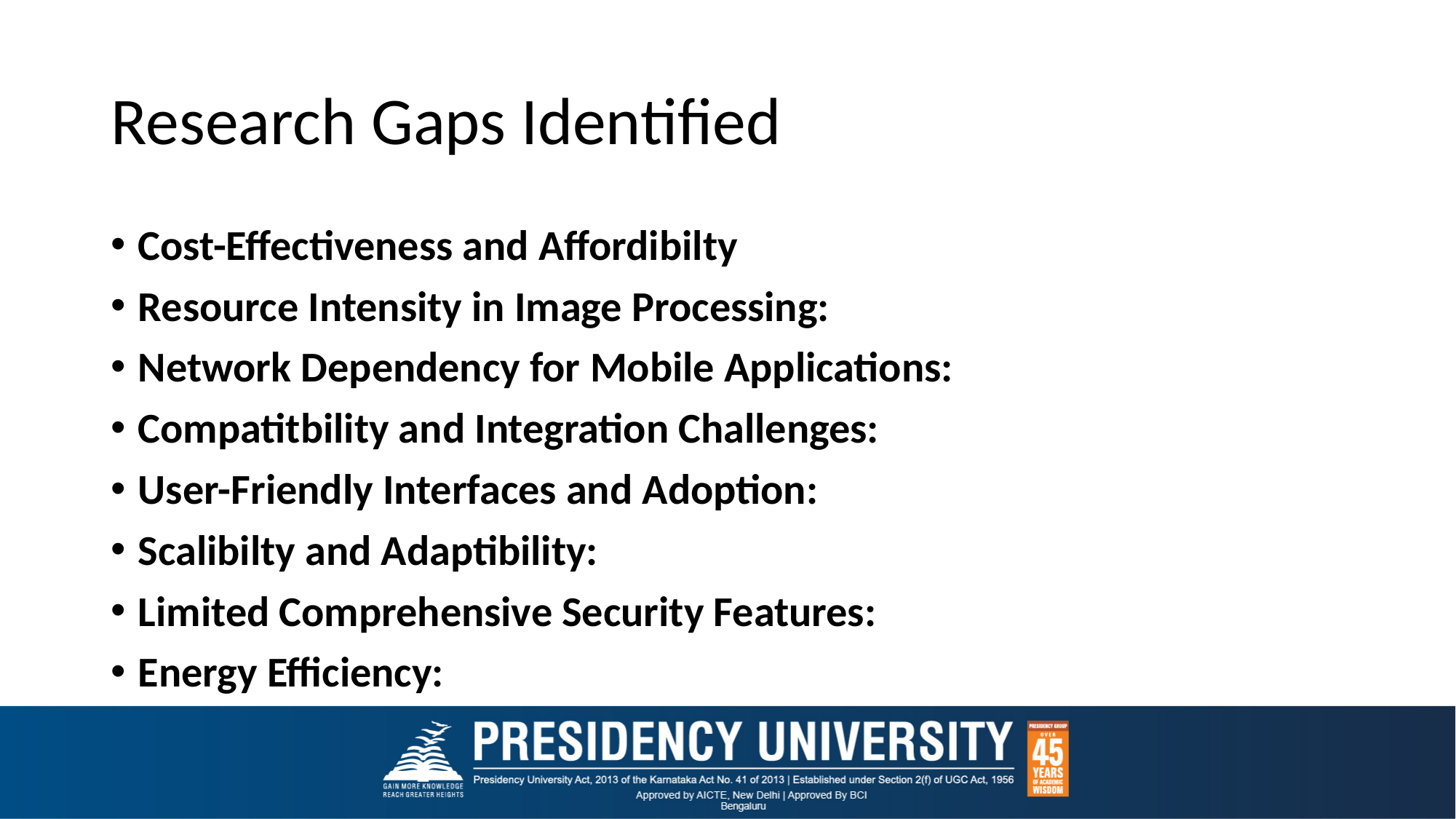

# Research Gaps Identified
Cost-Effectiveness and Affordibilty
Resource Intensity in Image Processing:
Network Dependency for Mobile Applications:
Compatitbility and Integration Challenges:
User-Friendly Interfaces and Adoption:
Scalibilty and Adaptibility:
Limited Comprehensive Security Features:
Energy Efficiency: